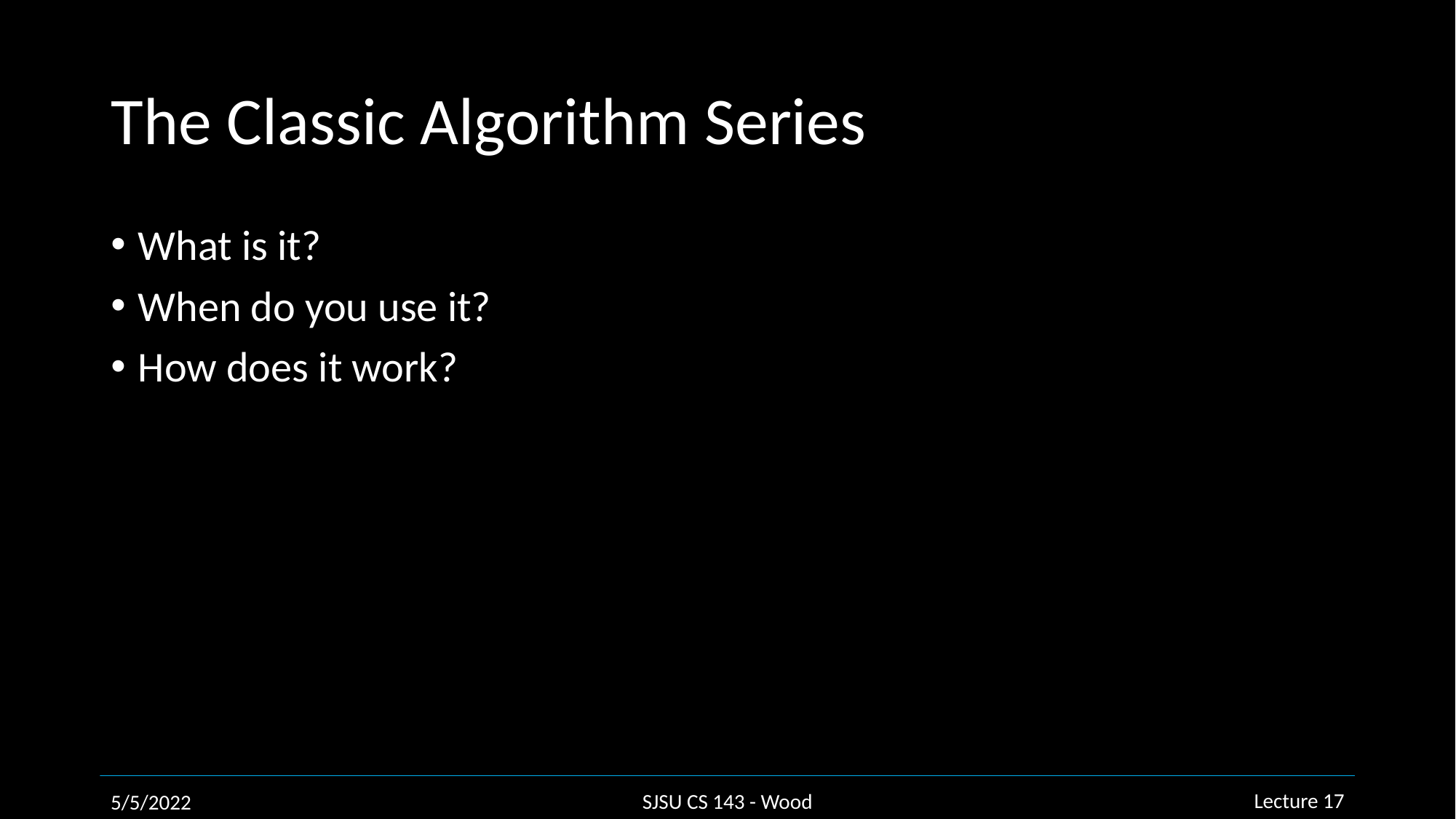

# The Classic Algorithm Series
What is it?
When do you use it?
How does it work?